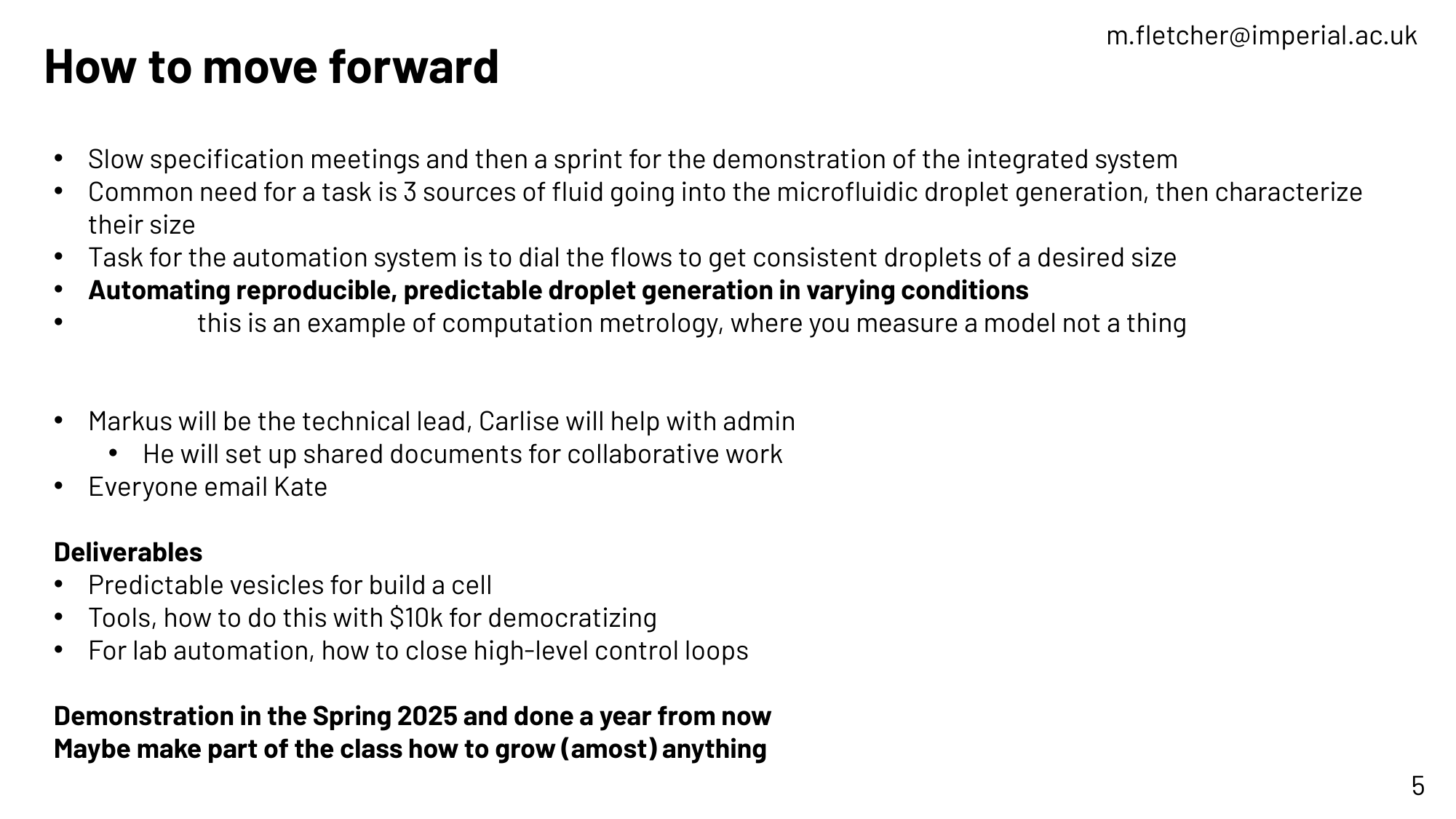

m.fletcher@imperial.ac.uk
How to move forward
Slow specification meetings and then a sprint for the demonstration of the integrated system
Common need for a task is 3 sources of fluid going into the microfluidic droplet generation, then characterize their size
Task for the automation system is to dial the flows to get consistent droplets of a desired size
Automating reproducible, predictable droplet generation in varying conditions
	this is an example of computation metrology, where you measure a model not a thing

Markus will be the technical lead, Carlise will help with admin
He will set up shared documents for collaborative work
Everyone email Kate

Deliverables
Predictable vesicles for build a cell
Tools, how to do this with $10k for democratizing
For lab automation, how to close high-level control loops

Demonstration in the Spring 2025 and done a year from now
Maybe make part of the class how to grow (amost) anything
5